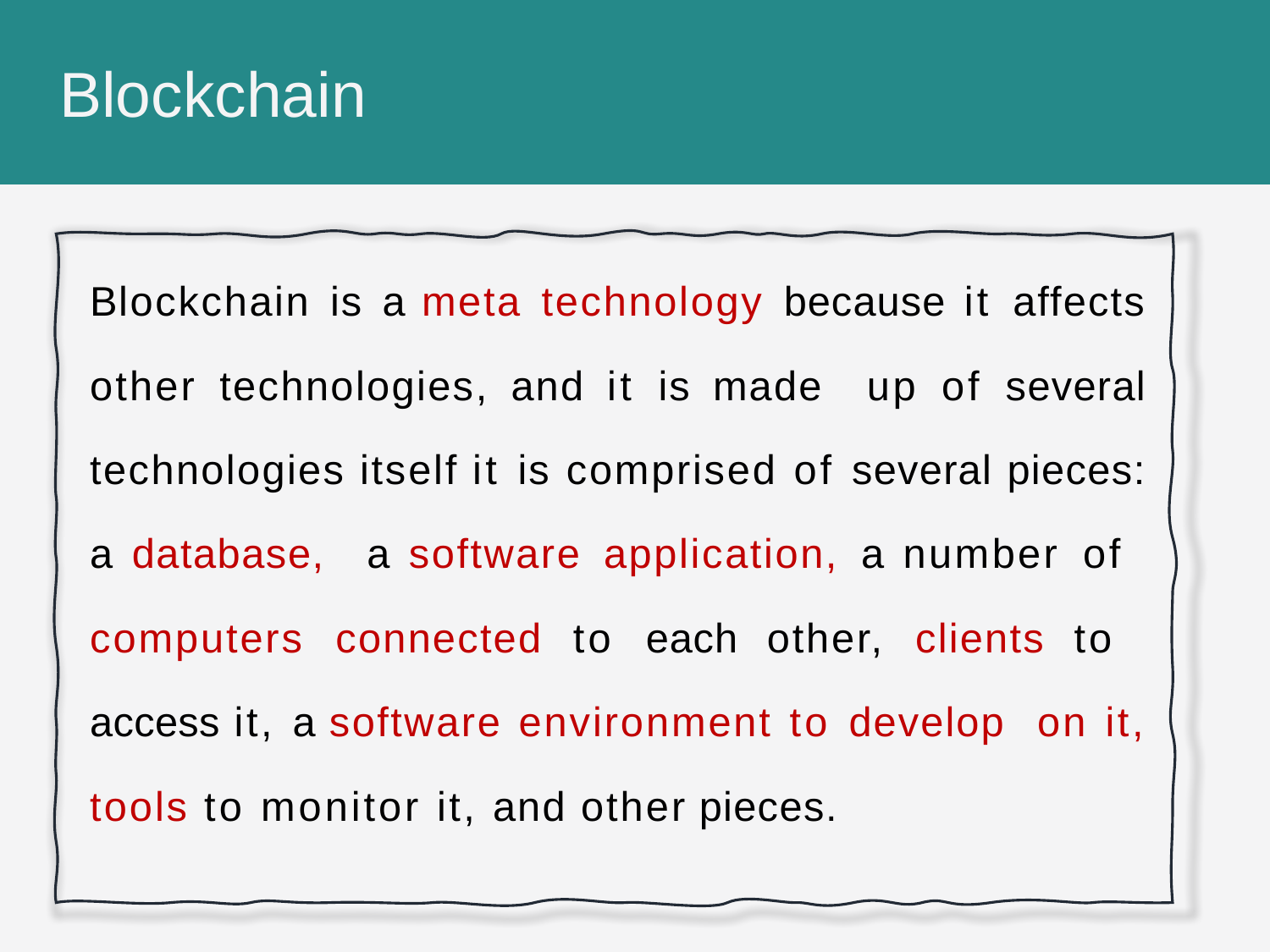

# Blockchain

Blockchain is a meta technology because it affects other technologies, and it is made  up of several technologies itself it is comprised of several pieces: a database,  a software application, a number of  computers connected to each other, clients to  access it, a software environment to develop  on it, tools to monitor it, and other pieces.